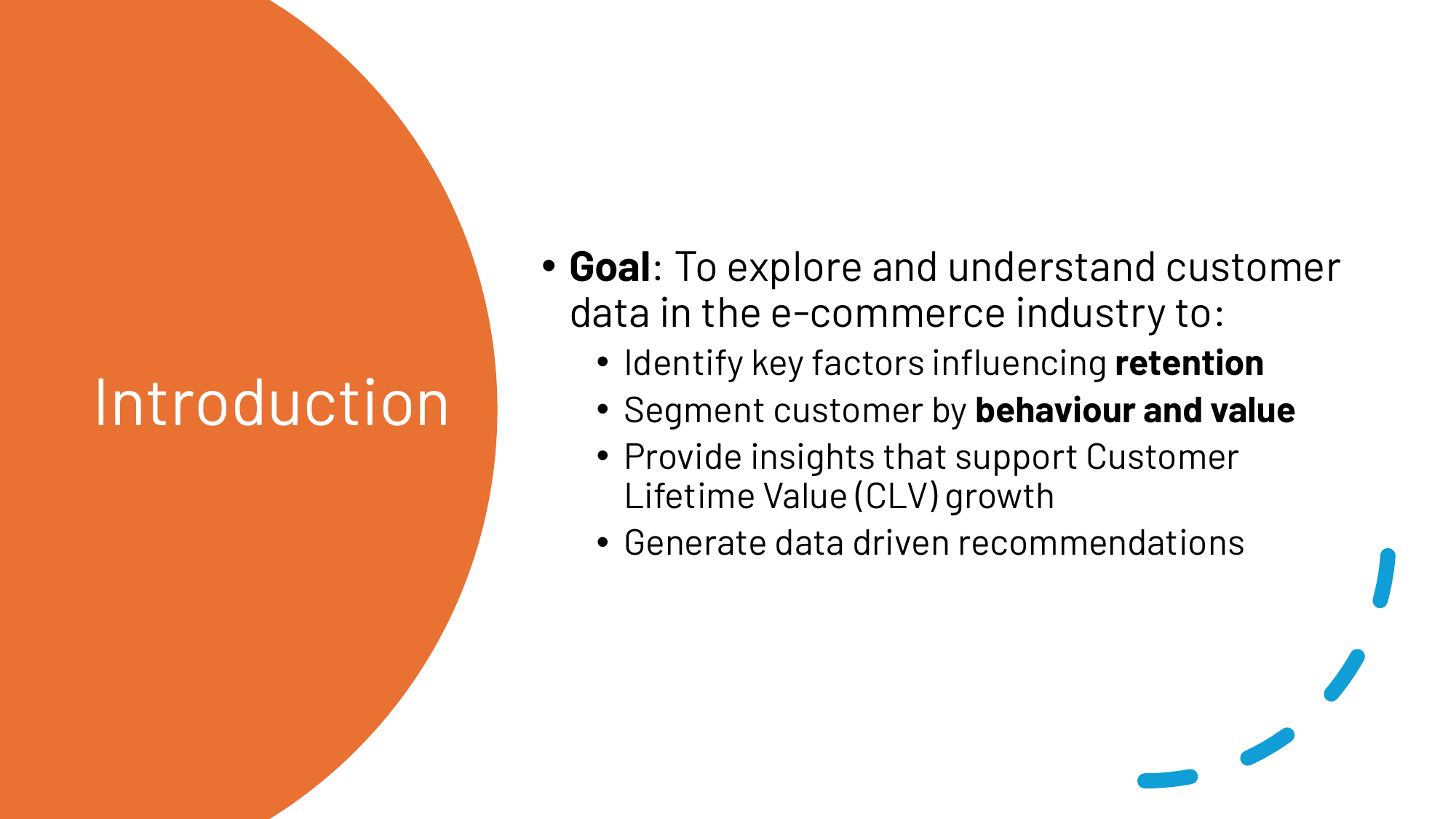

Goal: To explore and understand customer data in the e-commerce industry to:
Identify key factors influencing retention
Segment customer by behaviour and value
Provide insights that support Customer Lifetime Value (CLV) growth
Generate data driven recommendations
# Introduction